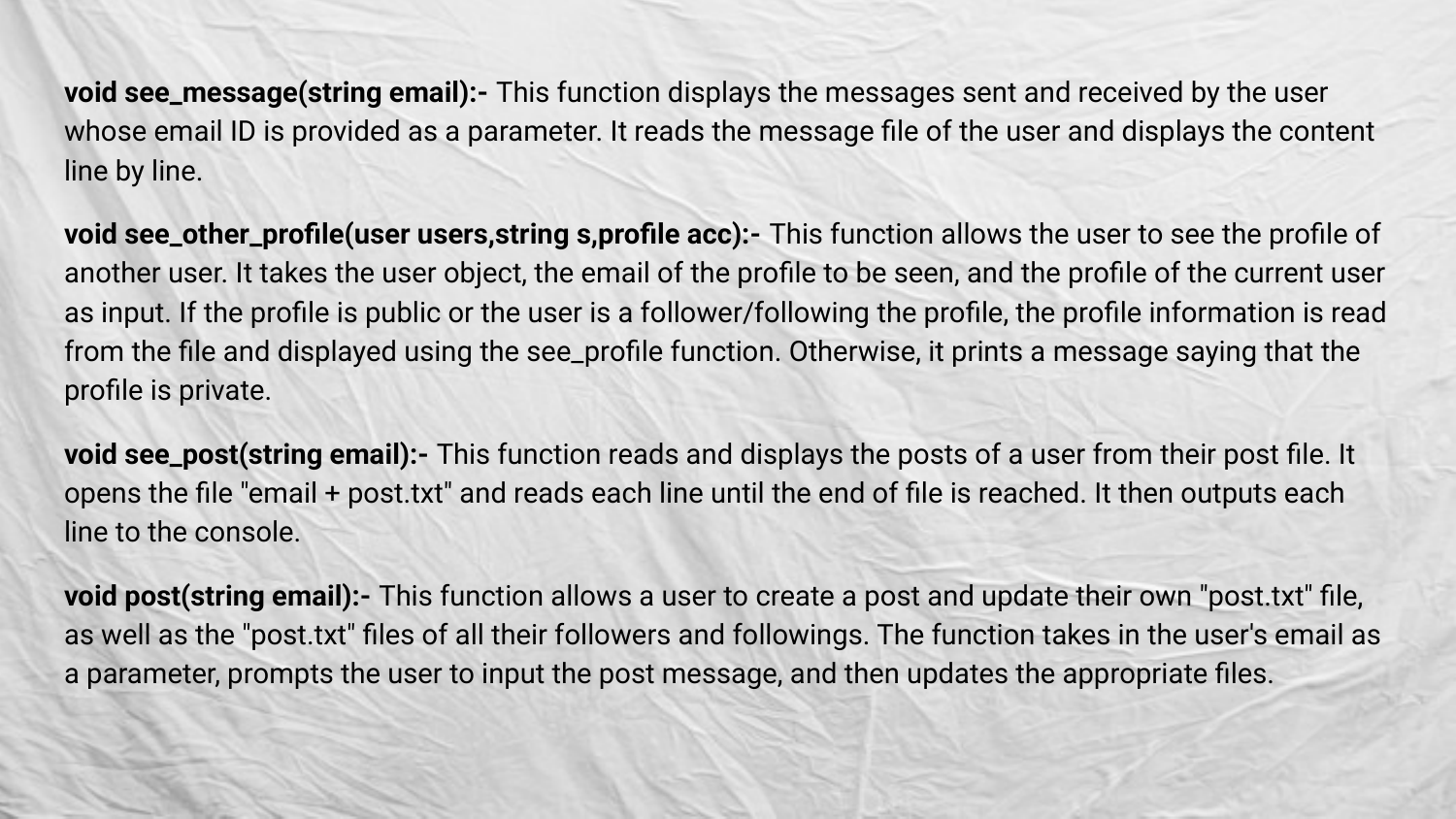

void see_message(string email):- This function displays the messages sent and received by the user whose email ID is provided as a parameter. It reads the message file of the user and displays the content line by line.
void see_other_profile(user users,string s,profile acc):- This function allows the user to see the profile of another user. It takes the user object, the email of the profile to be seen, and the profile of the current user as input. If the profile is public or the user is a follower/following the profile, the profile information is read from the file and displayed using the see_profile function. Otherwise, it prints a message saying that the profile is private.
void see_post(string email):- This function reads and displays the posts of a user from their post file. It opens the file "email + post.txt" and reads each line until the end of file is reached. It then outputs each line to the console.
void post(string email):- This function allows a user to create a post and update their own "post.txt" file, as well as the "post.txt" files of all their followers and followings. The function takes in the user's email as a parameter, prompts the user to input the post message, and then updates the appropriate files.